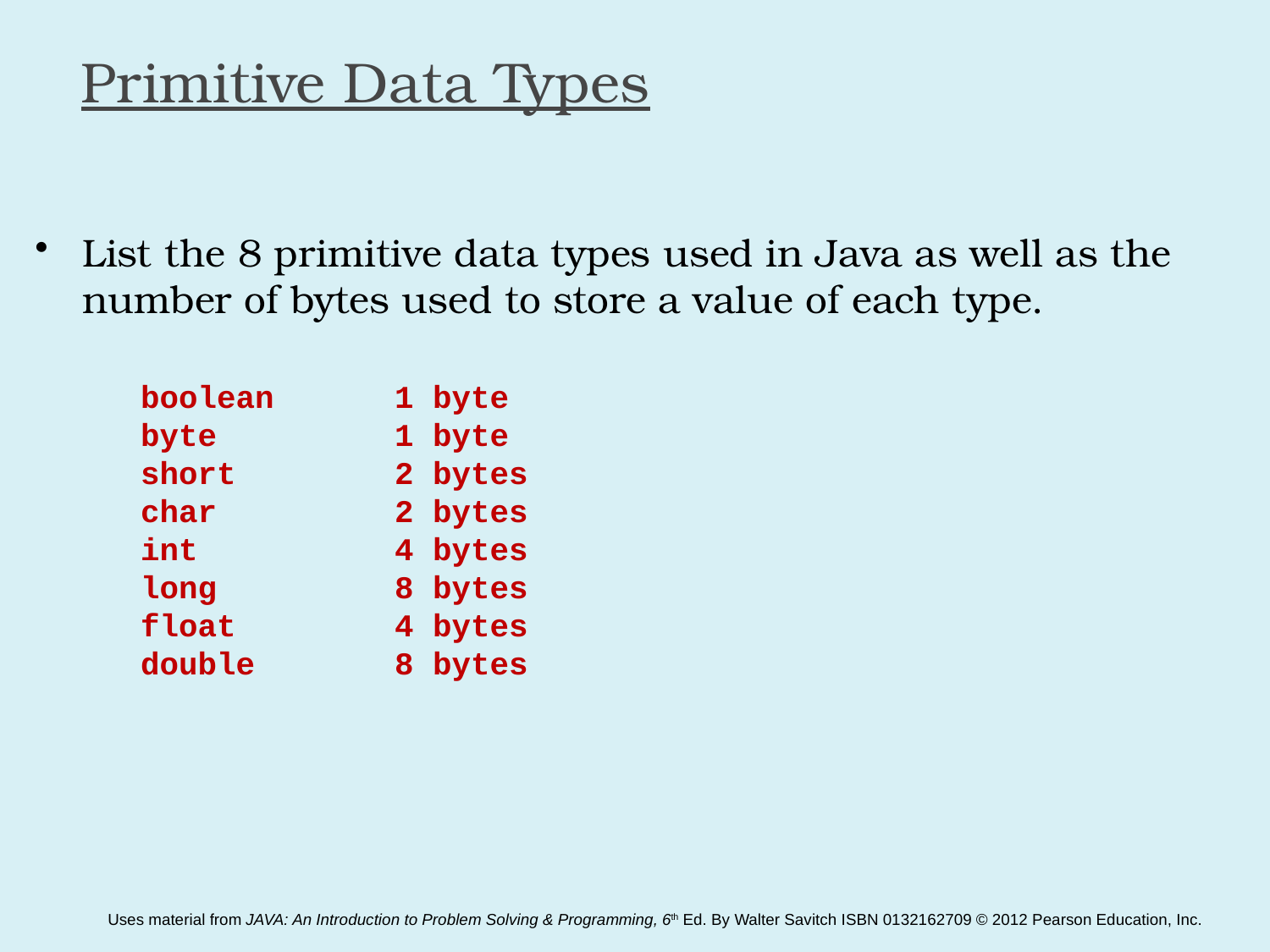

# Primitive Data Types
List the 8 primitive data types used in Java as well as the number of bytes used to store a value of each type.

boolean 	1 byte
byte 		1 byte
short 		2 bytes
char 		2 bytes
int 		4 bytes
long 		8 bytes
float 		4 bytes
double 	8 bytes